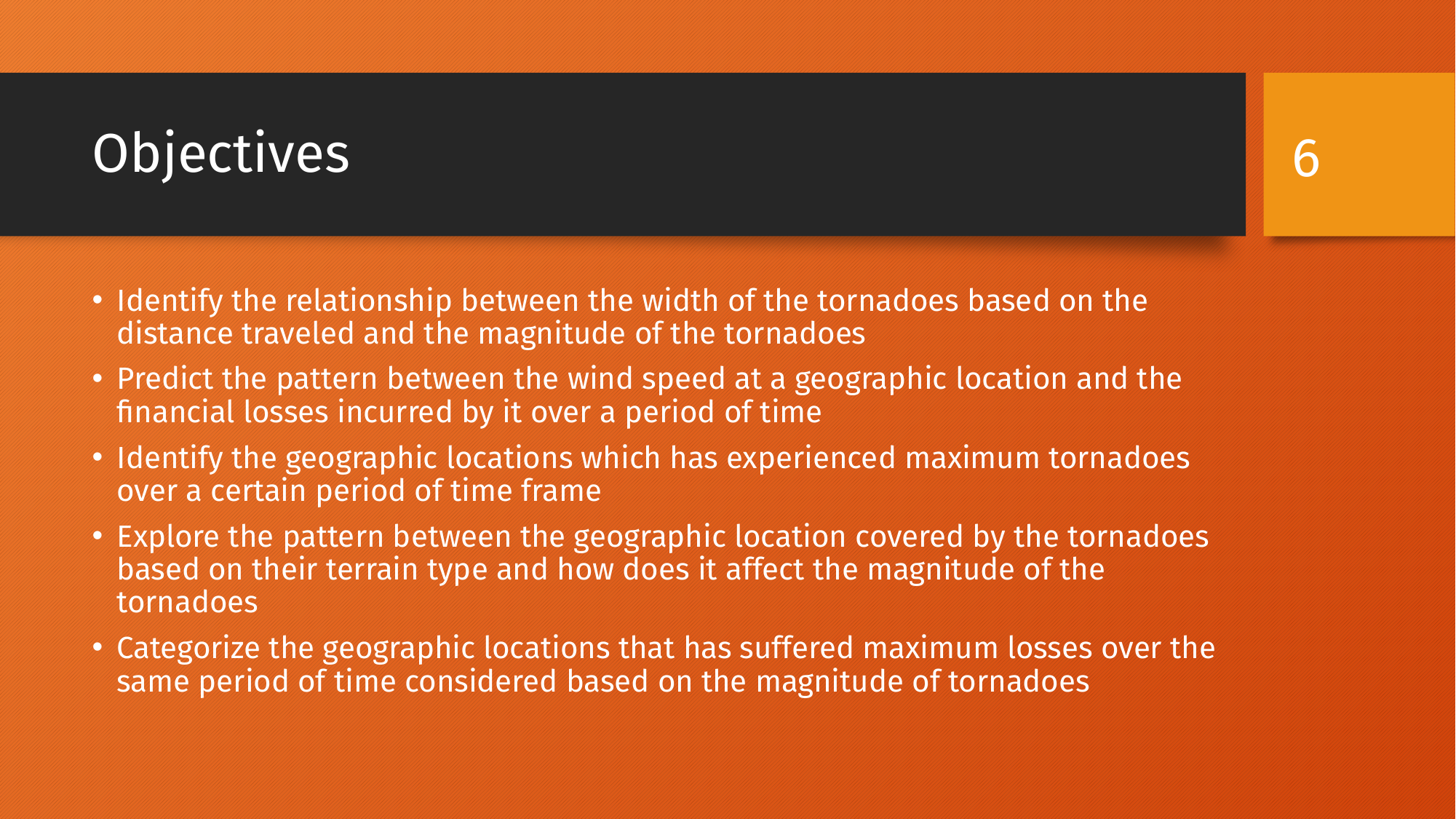

6
# Objectives
Identify the relationship between the width of the tornadoes based on the distance traveled and the magnitude of the tornadoes
Predict the pattern between the wind speed at a geographic location and the financial losses incurred by it over a period of time
Identify the geographic locations which has experienced maximum tornadoes over a certain period of time frame
Explore the pattern between the geographic location covered by the tornadoes based on their terrain type and how does it affect the magnitude of the tornadoes
Categorize the geographic locations that has suffered maximum losses over the same period of time considered based on the magnitude of tornadoes